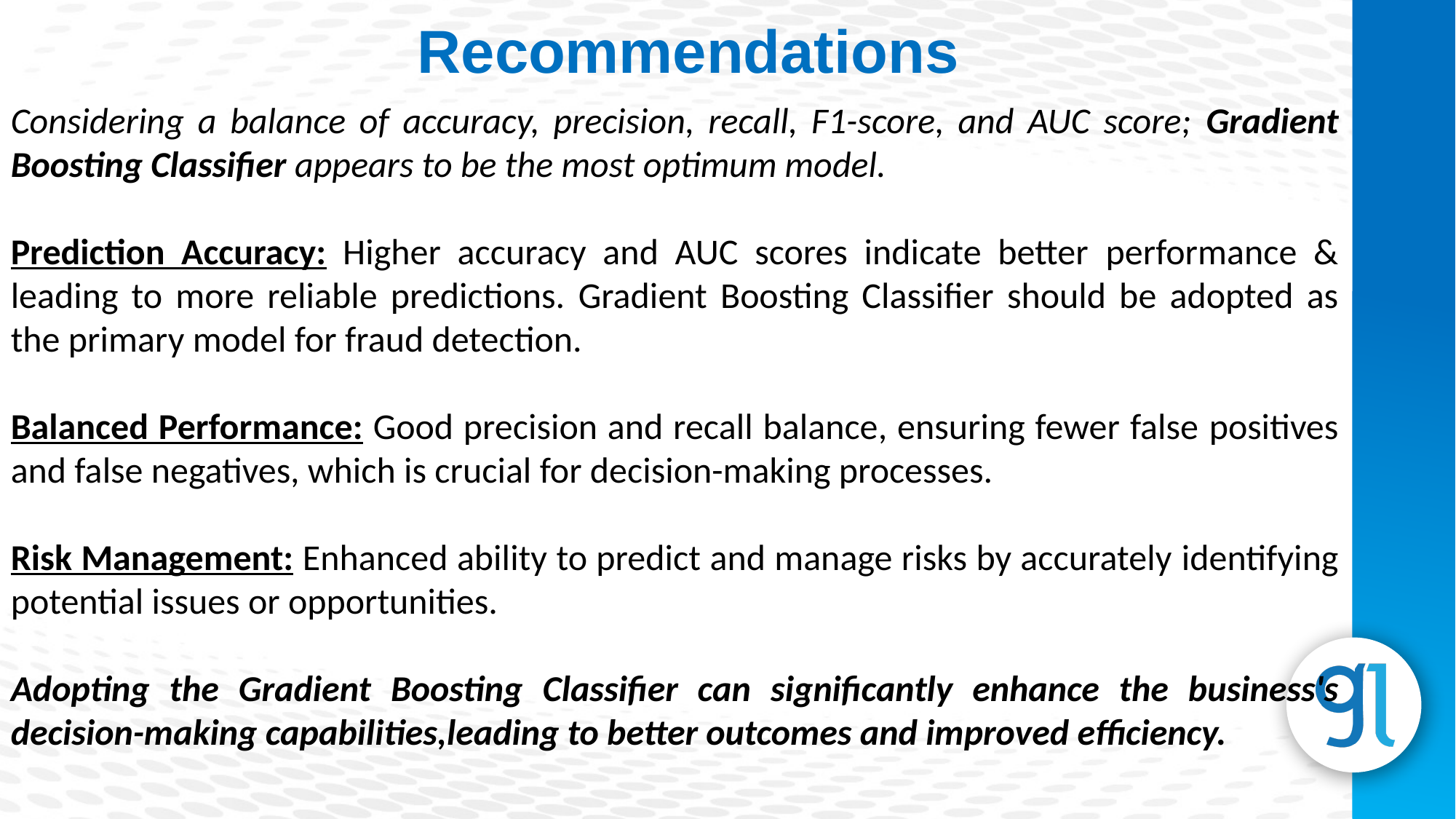

Recommendations
Considering a balance of accuracy, precision, recall, F1-score, and AUC score; Gradient Boosting Classifier appears to be the most optimum model.

Prediction Accuracy: Higher accuracy and AUC scores indicate better performance & leading to more reliable predictions. Gradient Boosting Classifier should be adopted as the primary model for fraud detection.

Balanced Performance: Good precision and recall balance, ensuring fewer false positives and false negatives, which is crucial for decision-making processes.

Risk Management: Enhanced ability to predict and manage risks by accurately identifying potential issues or opportunities.

Adopting the Gradient Boosting Classifier can significantly enhance the business's decision-making capabilities,leading to better outcomes and improved efficiency.